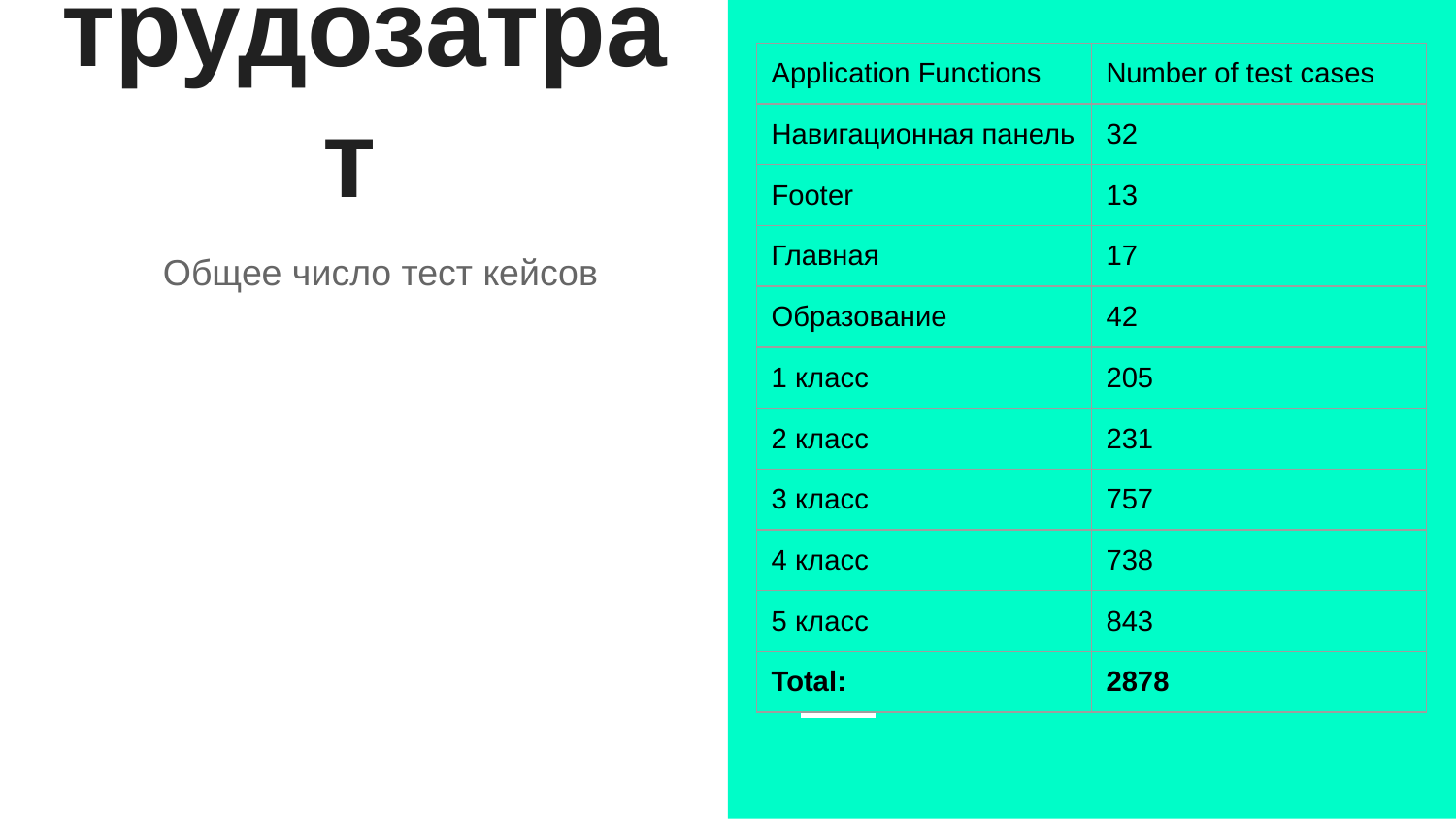

| Application Functions | Number of test cases |
| --- | --- |
| Навигационная панель | 32 |
| Footer | 13 |
| Главная | 17 |
| Образование | 42 |
| 1 класс | 205 |
| 2 класс | 231 |
| 3 класс | 757 |
| 4 класс | 738 |
| 5 класс | 843 |
| Total: | 2878 |
# Оценка трудозатрат
Общее число тест кейсов